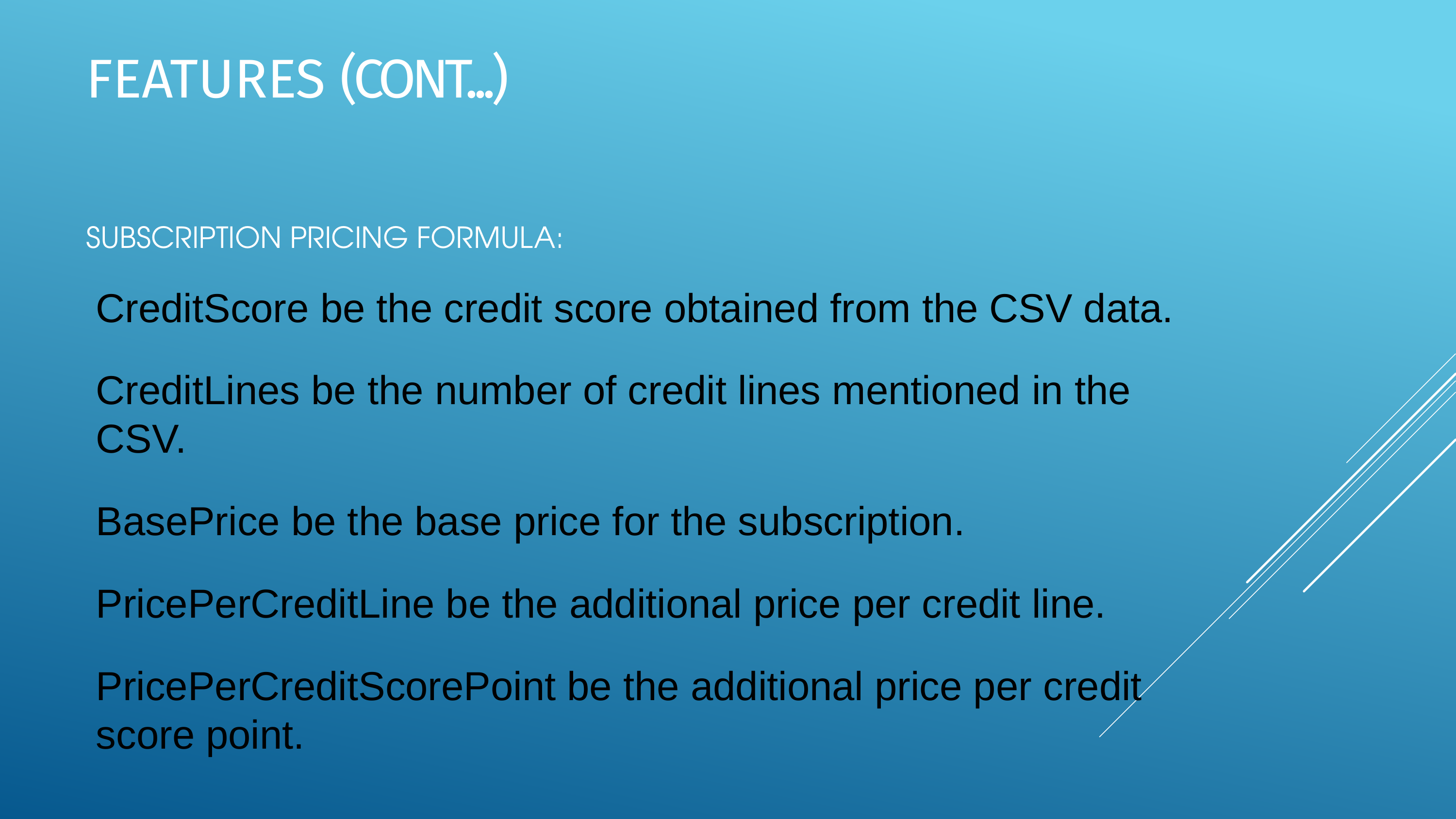

# Features (cont...)
Subscription Pricing Formula:

CreditScore be the credit score obtained from the CSV data.
CreditLines be the number of credit lines mentioned in the CSV.
BasePrice be the base price for the subscription.
PricePerCreditLine be the additional price per credit line.
PricePerCreditScorePoint be the additional price per credit score point.